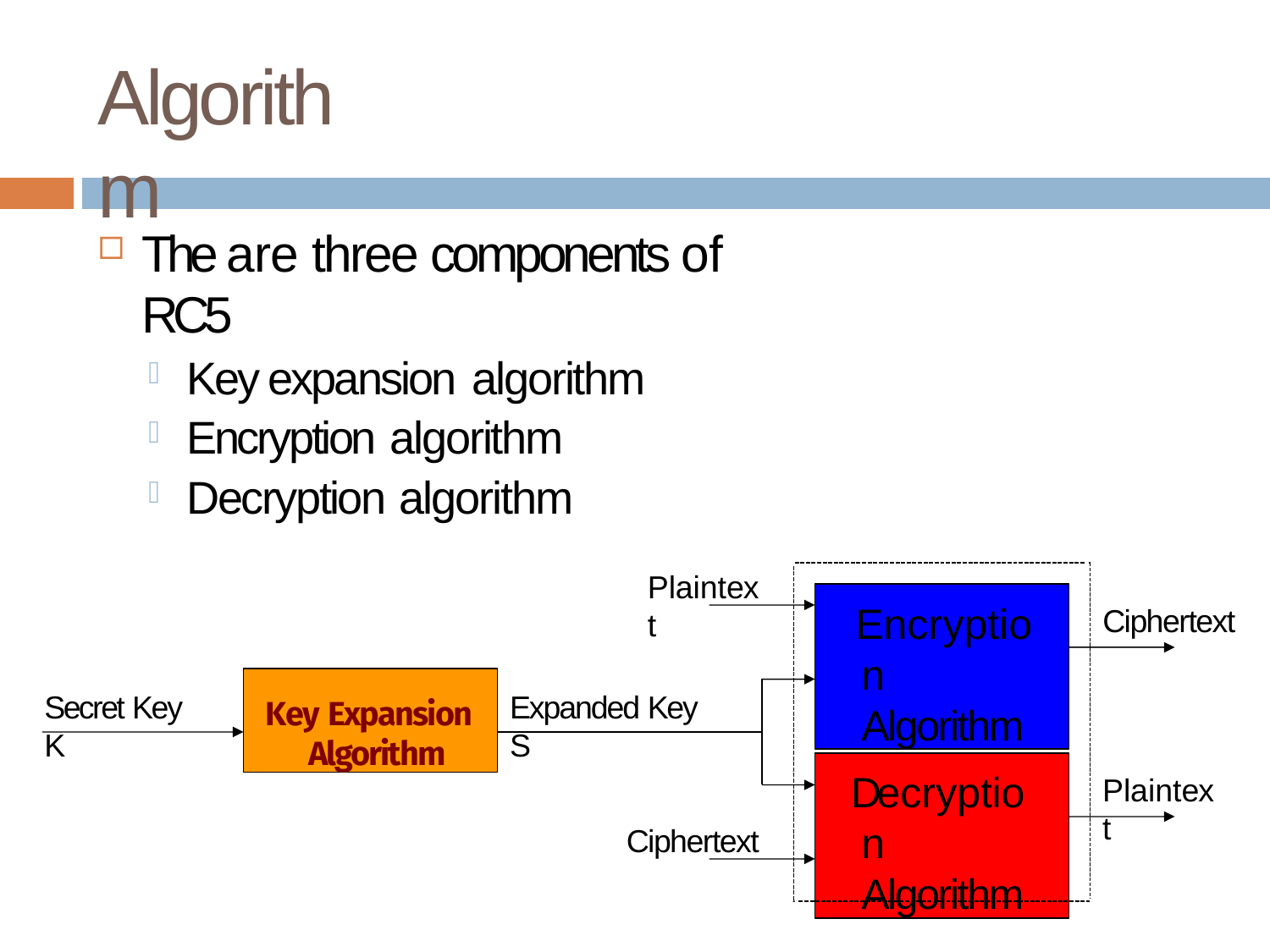

# Algorithm
The are three components of RC5
Key expansion algorithm
Encryption algorithm
Decryption algorithm

Plaintext
Encryption  Algorithm
Ciphertext
Key Expansion  Algorithm
Secret Key K
Expanded Key S

Decryption  Algorithm
Plaintext
Ciphertext